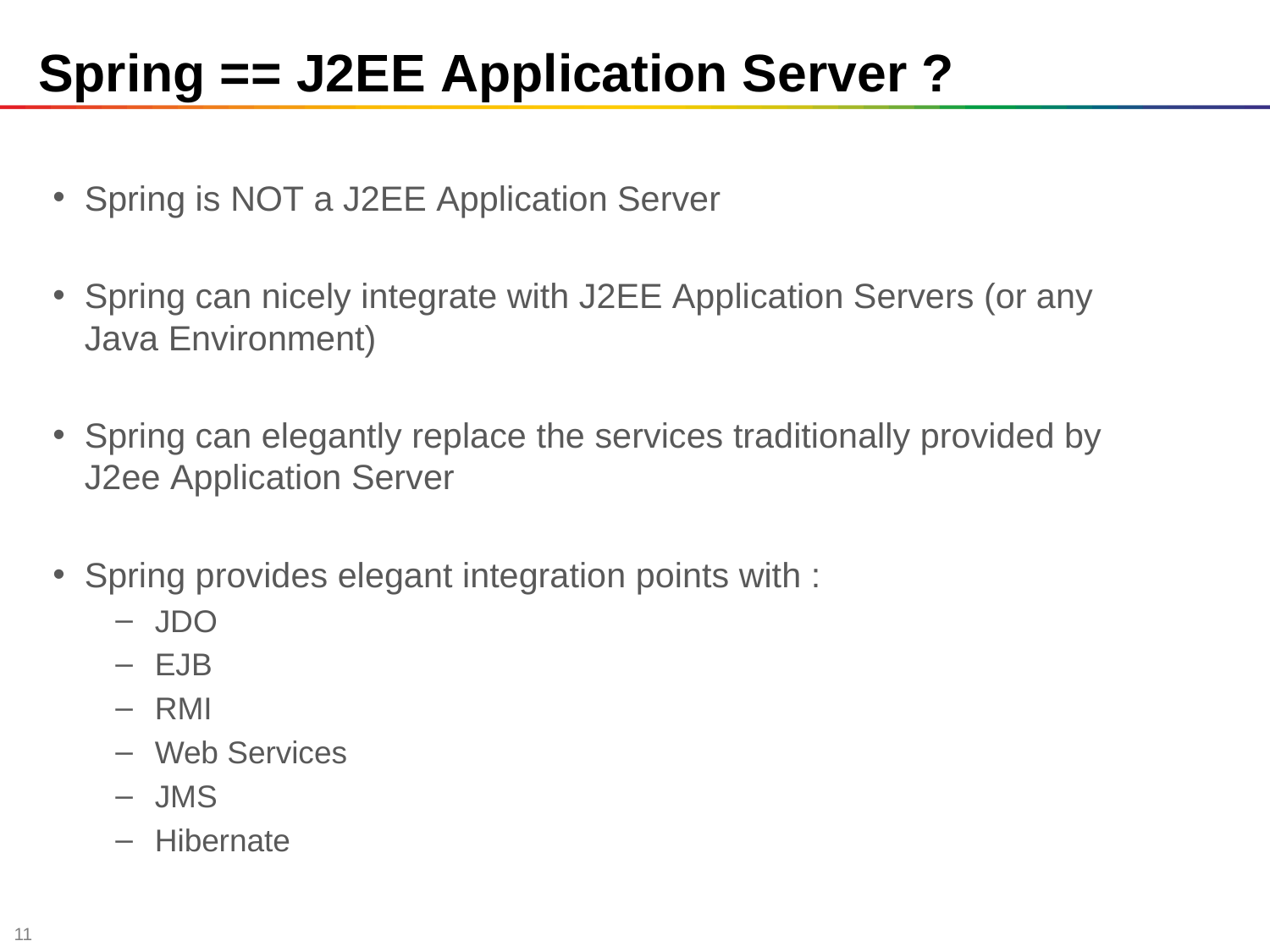

# Spring == J2EE Application Server ?
Spring is NOT a J2EE Application Server

Spring can nicely integrate with J2EE Application Servers (or any Java Environment)

Spring can elegantly replace the services traditionally provided by J2ee Application Server

Spring provides elegant integration points with :
JDO
EJB
RMI
Web Services
JMS
Hibernate